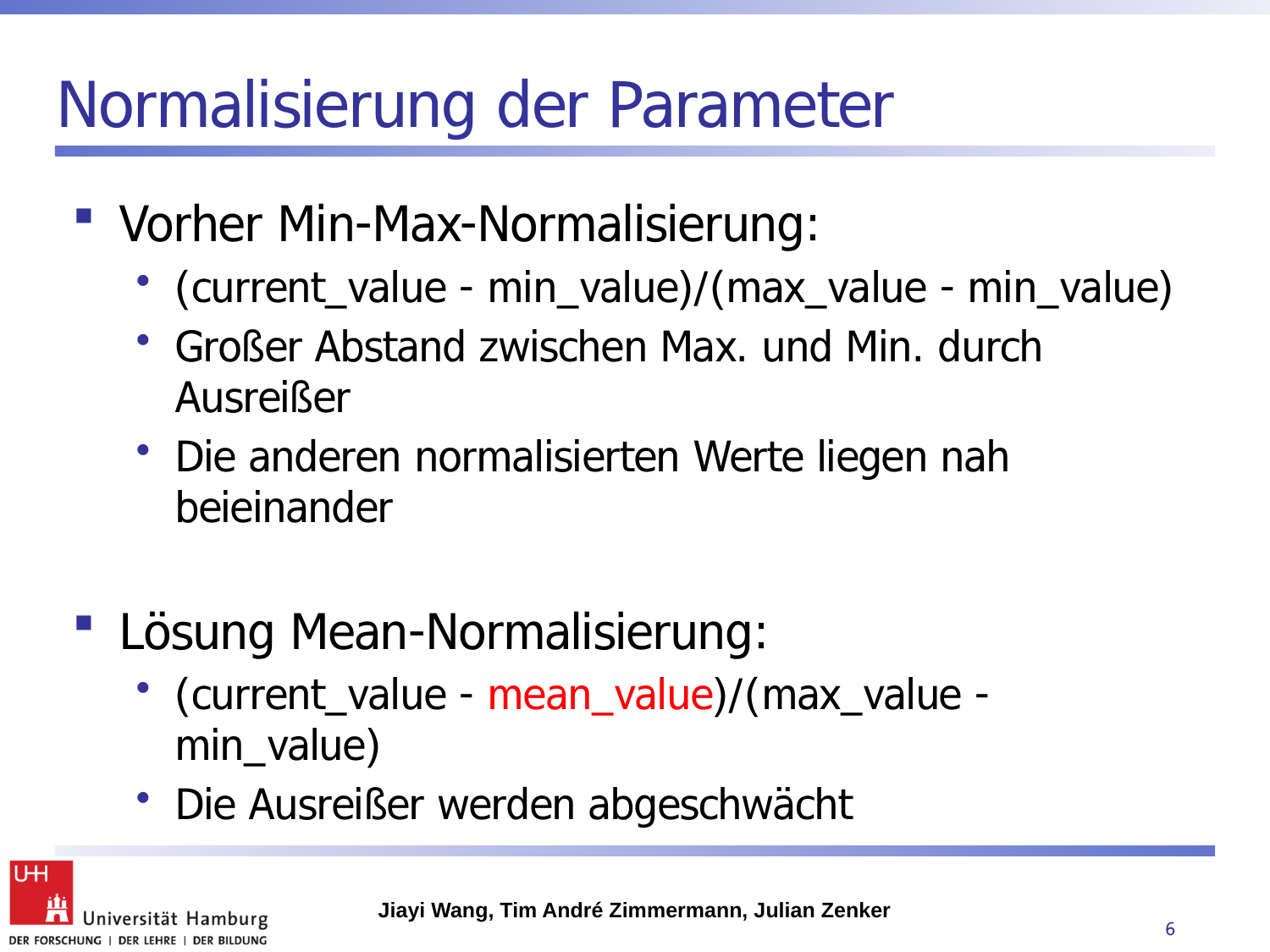

# Normalisierung der Parameter
Vorher Min-Max-Normalisierung:
(current_value - min_value)/(max_value - min_value)
Großer Abstand zwischen Max. und Min. durch Ausreißer
Die anderen normalisierten Werte liegen nah beieinander

Lösung Mean-Normalisierung:
(current_value - mean_value)/(max_value - min_value)
Die Ausreißer werden abgeschwächt
Jiayi Wang, Tim André Zimmermann, Julian Zenker